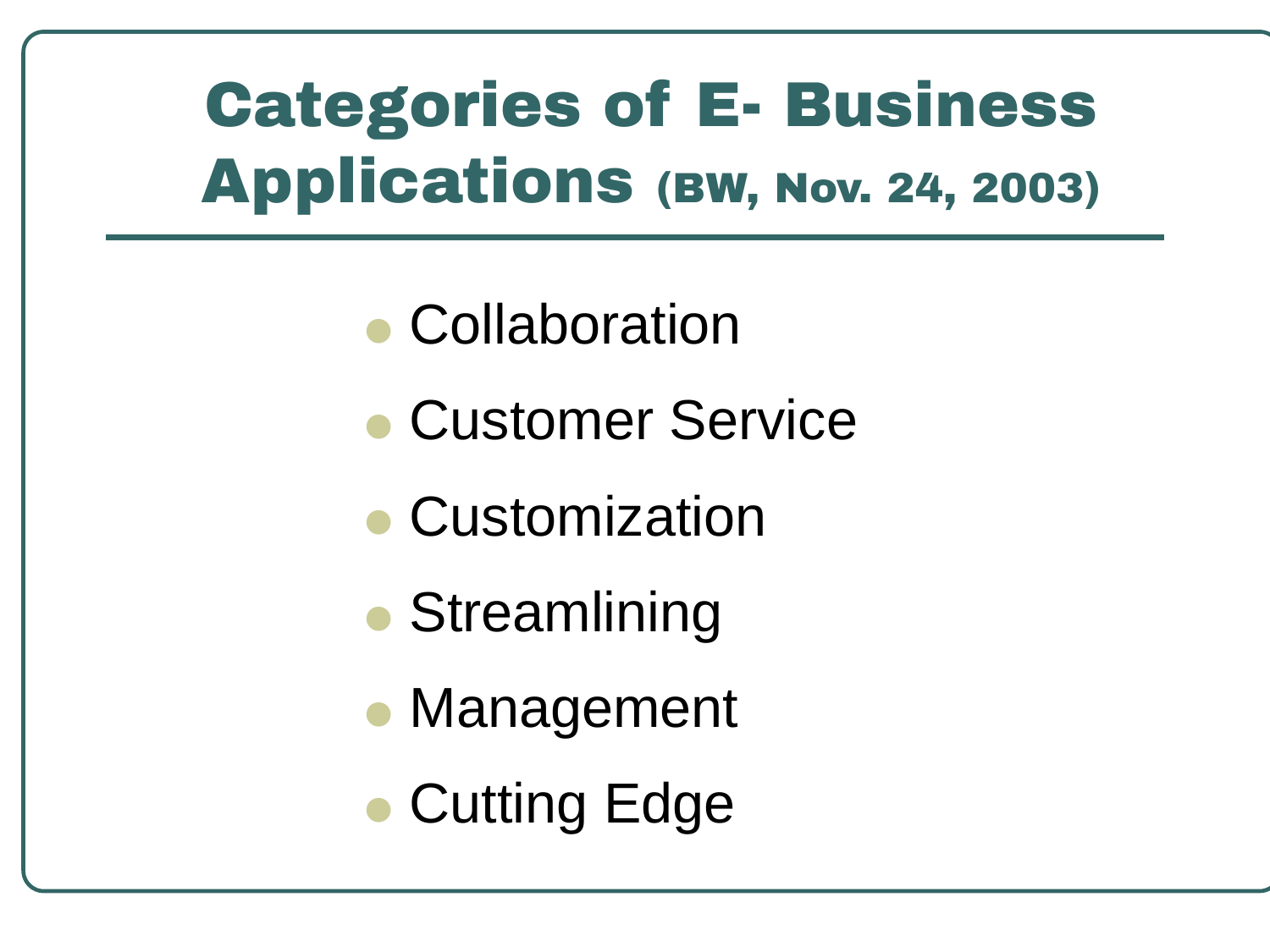

# Categories of E- Business Applications (BW, Nov. 24, 2003)
Collaboration
Customer Service
Customization
Streamlining
Management
Cutting Edge